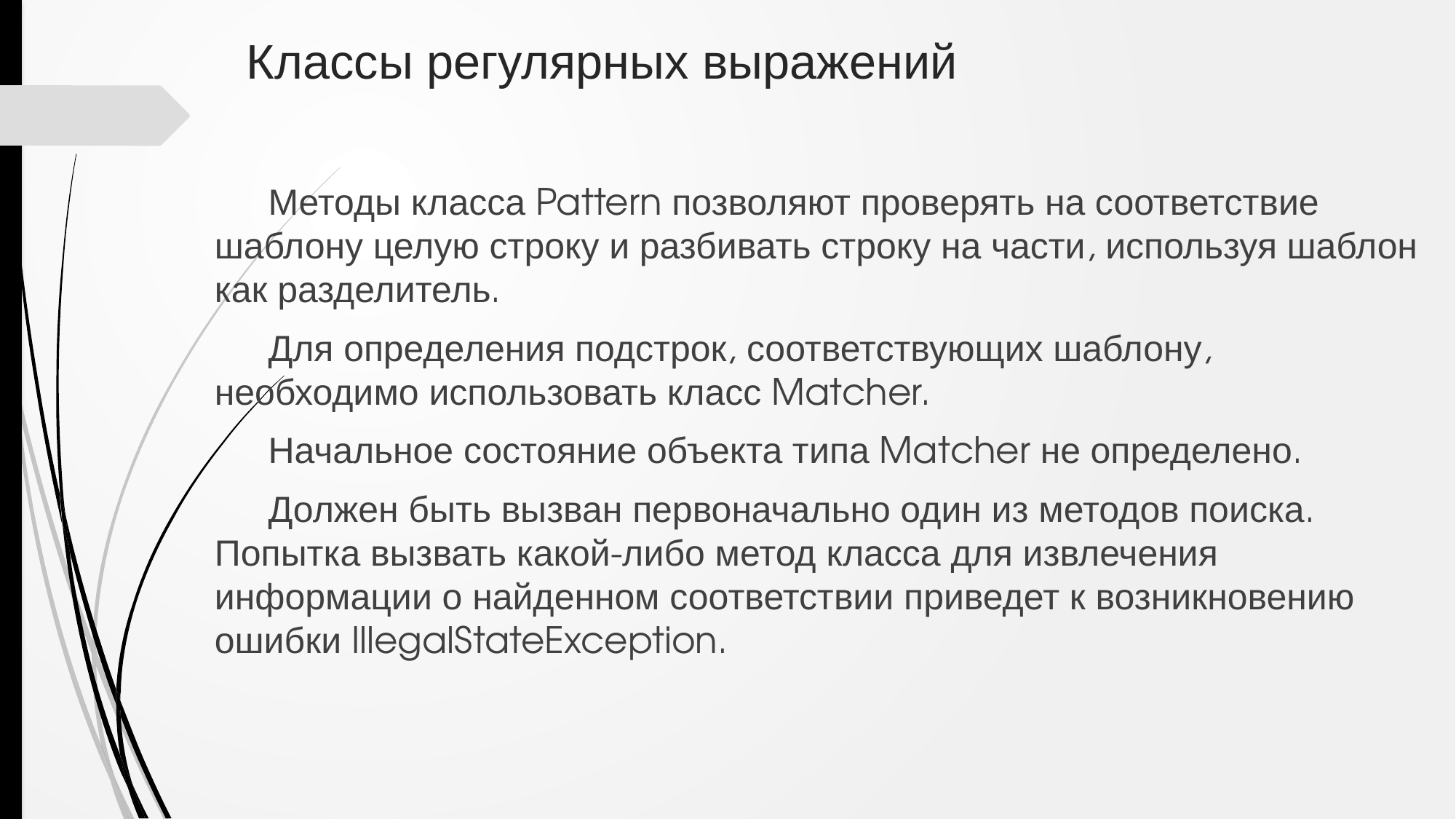

# Классы регулярных выражений
Методы класса Pattern позволяют проверять на соответствие шаблону целую строку и разбивать строку на части, используя шаблон как разделитель.
Для определения подстрок, соответствующих шаблону, необходимо использовать класс Matcher.
Начальное состояние объекта типа Matcher не определено.
Должен быть вызван первоначально один из методов поиска. Попытка вызвать какой-либо метод класса для извлечения информации о найденном соответствии приведет к возникновению ошибки IllegalStateException.